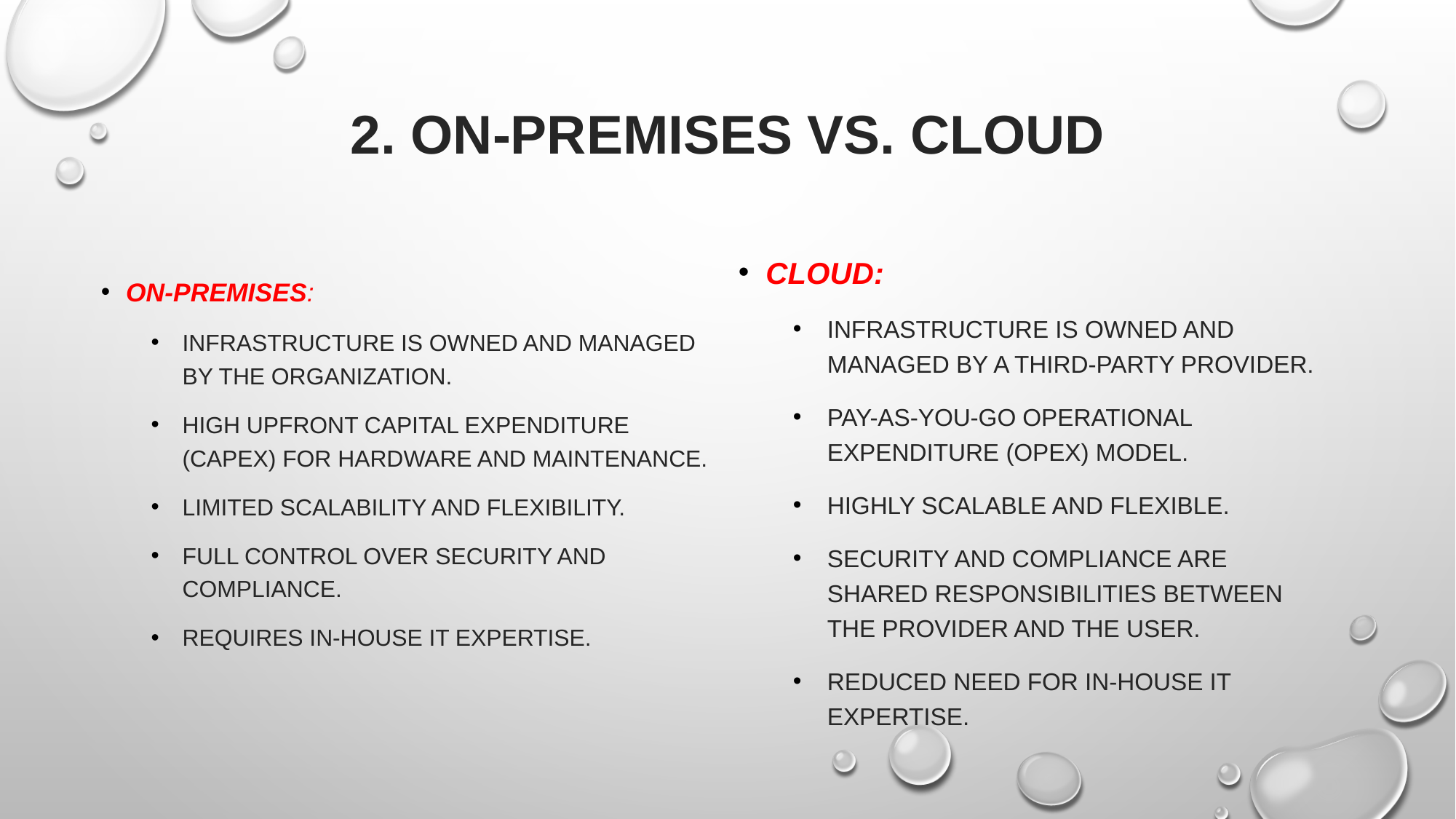

# 2. On-premises vs. Cloud
Cloud:
Infrastructure is owned and managed by a third-party provider.
Pay-as-you-go operational expenditure (OpEx) model.
Highly scalable and flexible.
Security and compliance are shared responsibilities between the provider and the user.
Reduced need for in-house IT expertise.

On-premises:
Infrastructure is owned and managed by the organization.
High upfront capital expenditure (CapEx) for hardware and maintenance.
Limited scalability and flexibility.
Full control over security and compliance.
Requires in-house IT expertise.